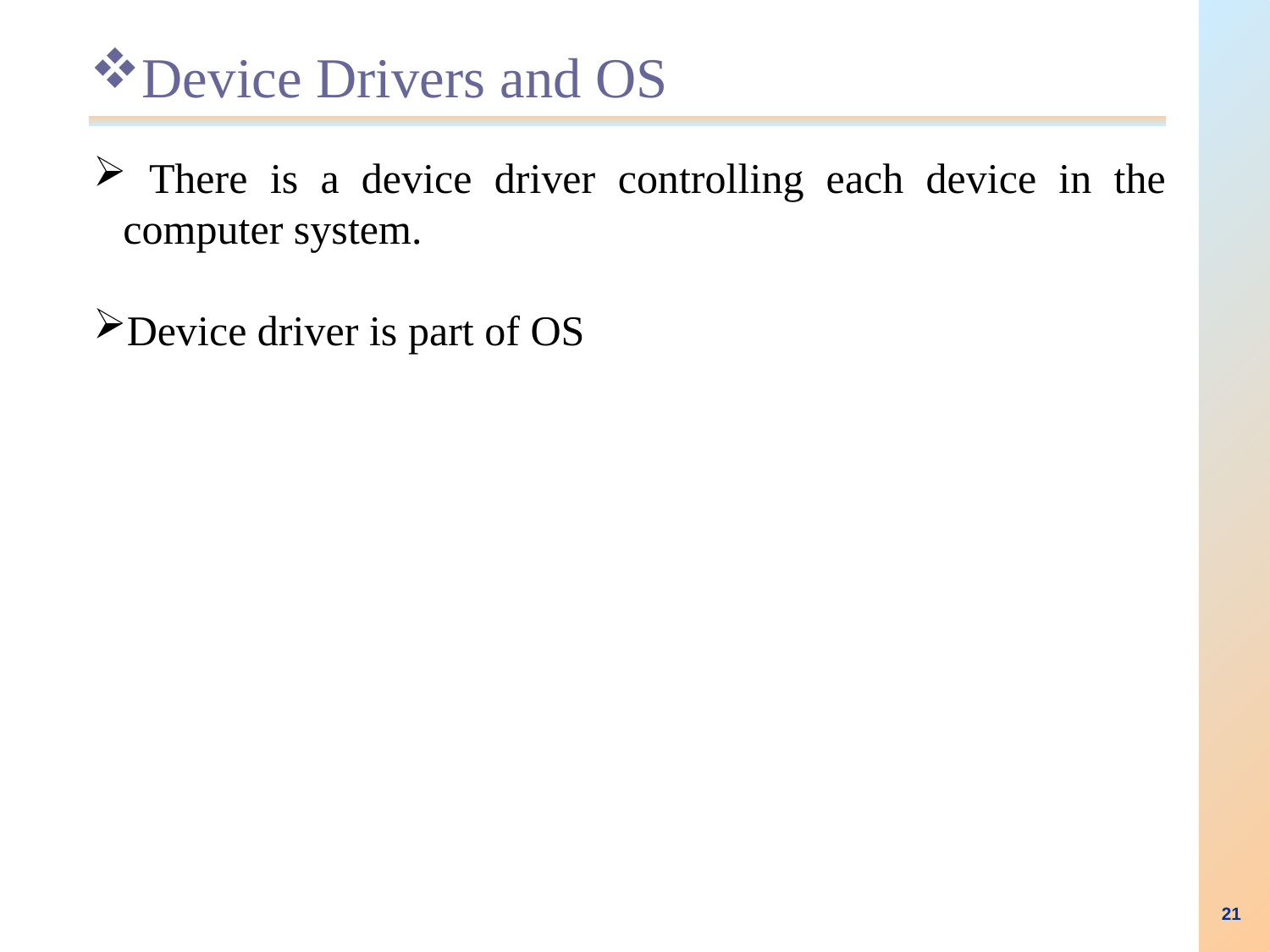

# Device Drivers and OS
 There is a device driver controlling each device in the computer system.

Device driver is part of OS